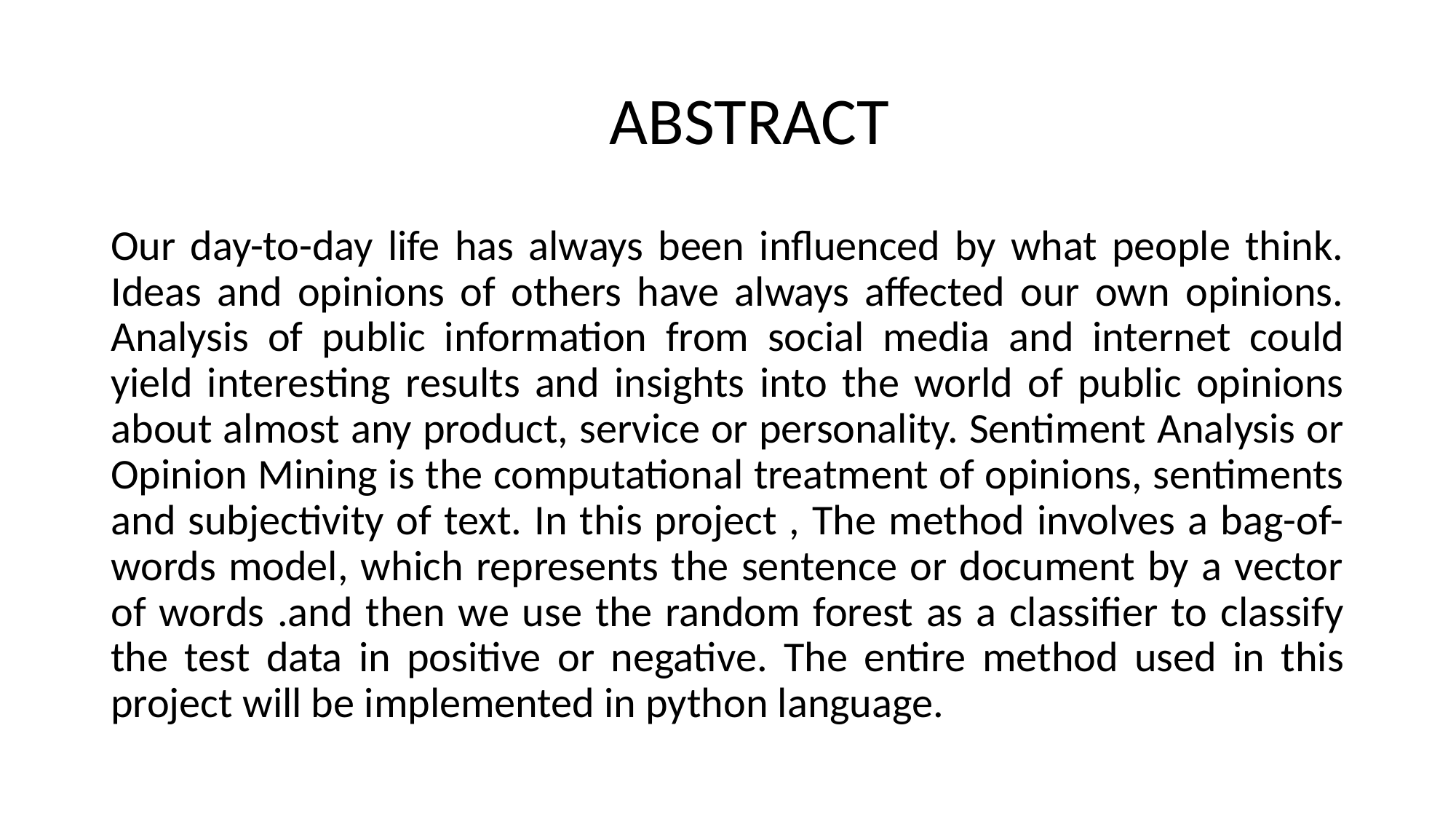

# ABSTRACT
Our day-to-day life has always been inﬂuenced by what people think. Ideas and opinions of others have always aﬀected our own opinions. Analysis of public information from social media and internet could yield interesting results and insights into the world of public opinions about almost any product, service or personality. Sentiment Analysis or Opinion Mining is the computational treatment of opinions, sentiments and subjectivity of text. In this project , The method involves a bag-of-words model, which represents the sentence or document by a vector of words .and then we use the random forest as a classifier to classify the test data in positive or negative. The entire method used in this project will be implemented in python language.